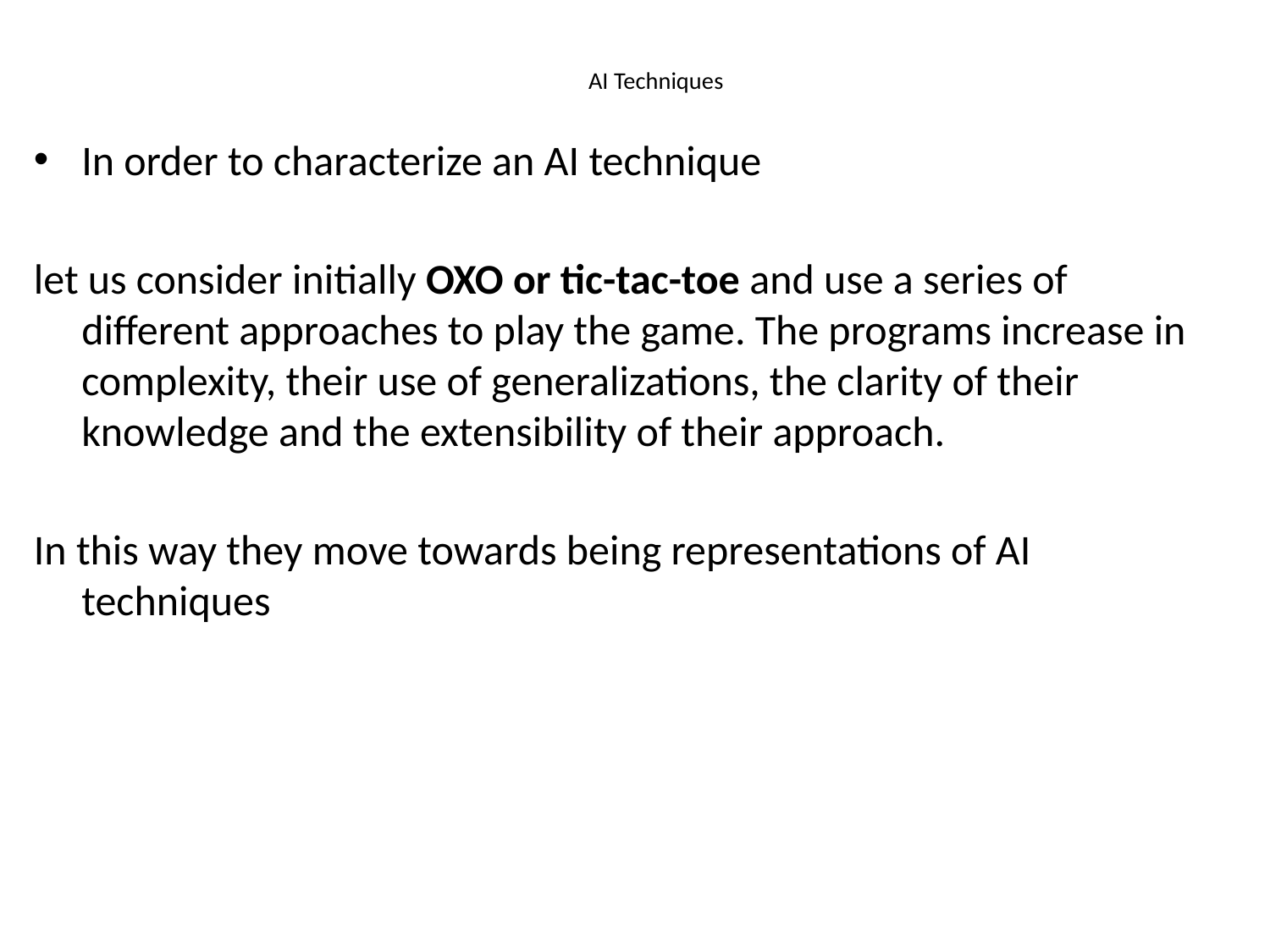

# AI Techniques
In order to characterize an AI technique

let us consider initially OXO or tic-tac-toe and use a series of different approaches to play the game. The programs increase in complexity, their use of generalizations, the clarity of their knowledge and the extensibility of their approach.

In this way they move towards being representations of AI techniques